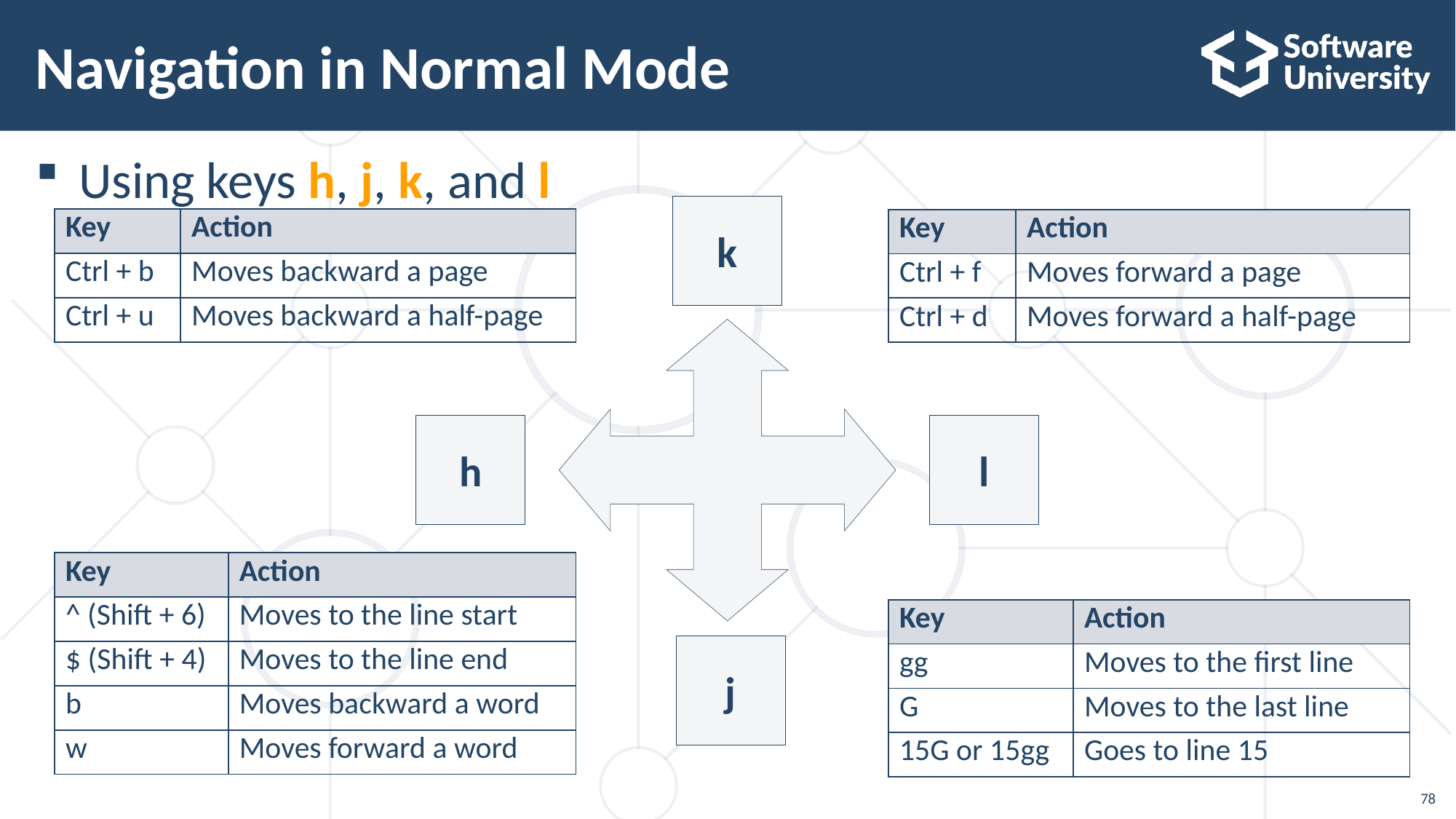

# Navigation in Normal Mode
Using keys h, j, k, and l

k
| Key | Action |
| --- | --- |
| Ctrl + b | Moves backward a page |
| Ctrl + u | Moves backward a half-page |
| Key | Action |
| --- | --- |
| Ctrl + f | Moves forward a page |
| Ctrl + d | Moves forward a half-page |

h
l
| Key | Action |
| --- | --- |
| ^ (Shift + 6) | Moves to the line start |
| $ (Shift + 4) | Moves to the line end |
| b | Moves backward a word |
| w | Moves forward a word |
| Key | Action |
| --- | --- |
| gg | Moves to the first line |
| G | Moves to the last line |
| 15G or 15gg | Goes to line 15 |
j
78